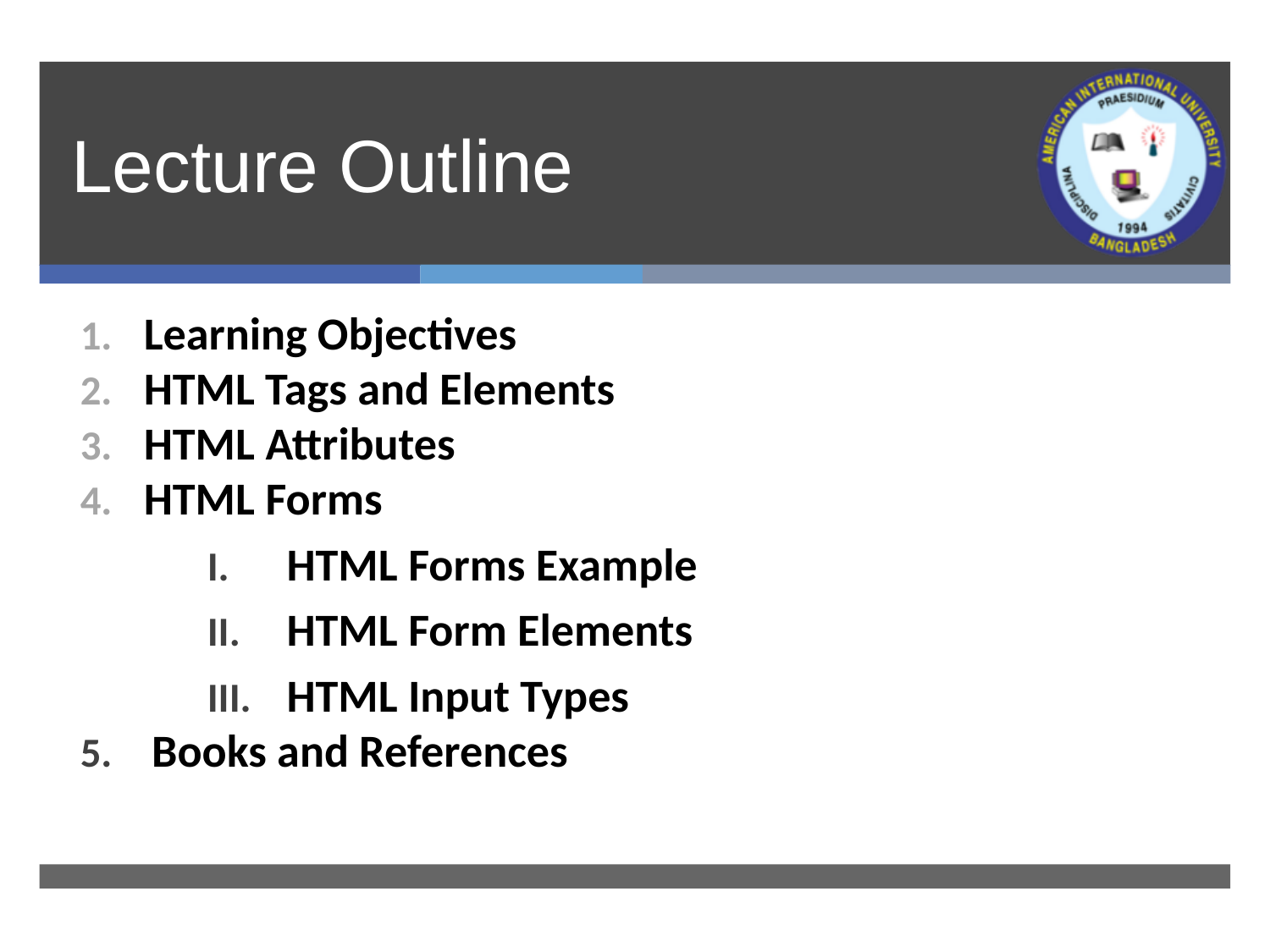

# Lecture Outline
Learning Objectives
HTML Tags and Elements
HTML Attributes
HTML Forms
HTML Forms Example
HTML Form Elements
HTML Input Types
Books and References